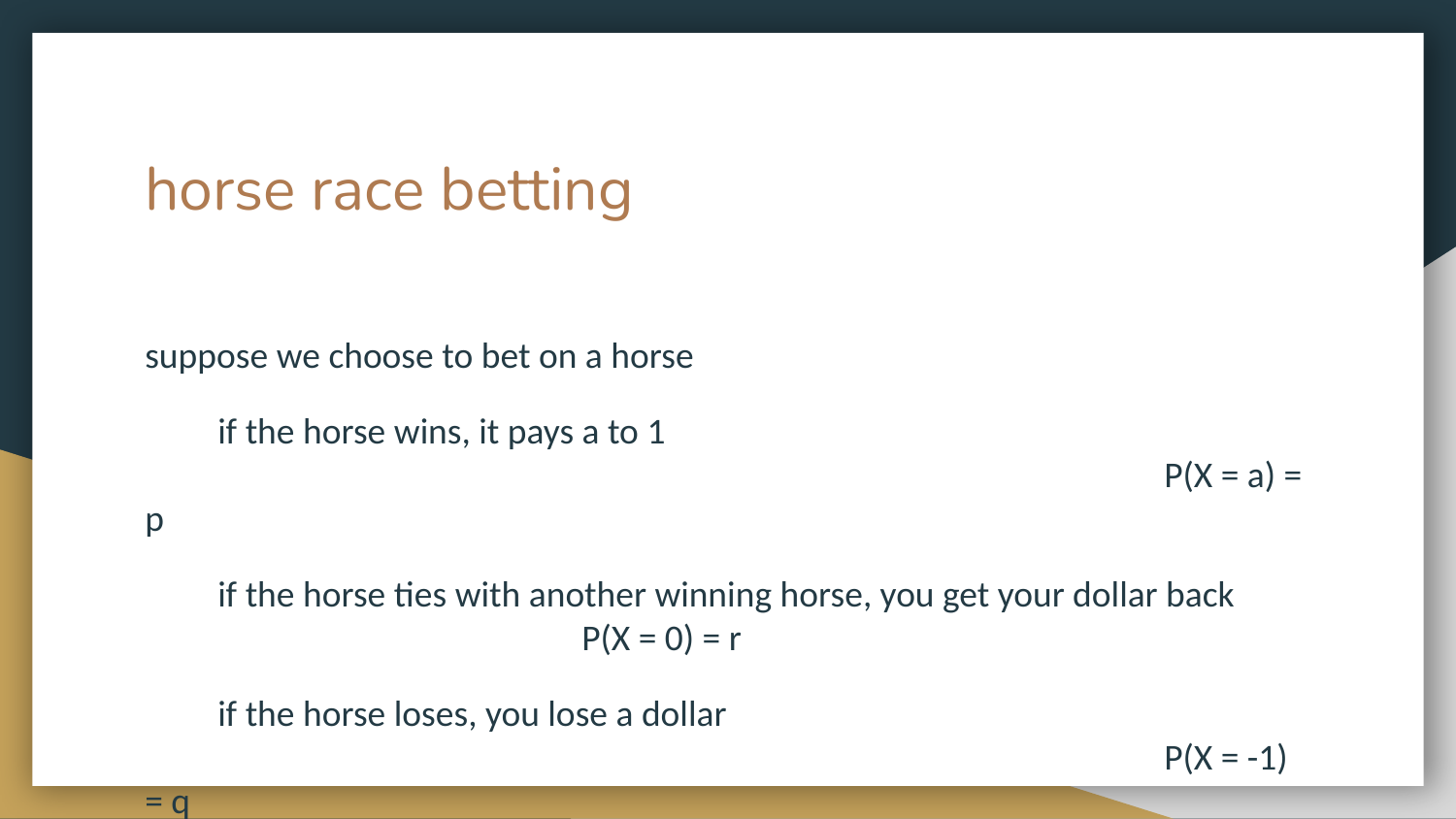

# horse race betting
suppose we choose to bet on a horse
if the horse wins, it pays a to 1												P(X = a) = p
if the horse ties with another winning horse, you get your dollar back				P(X = 0) = r
if the horse loses, you lose a dollar											P(X = -1) = q